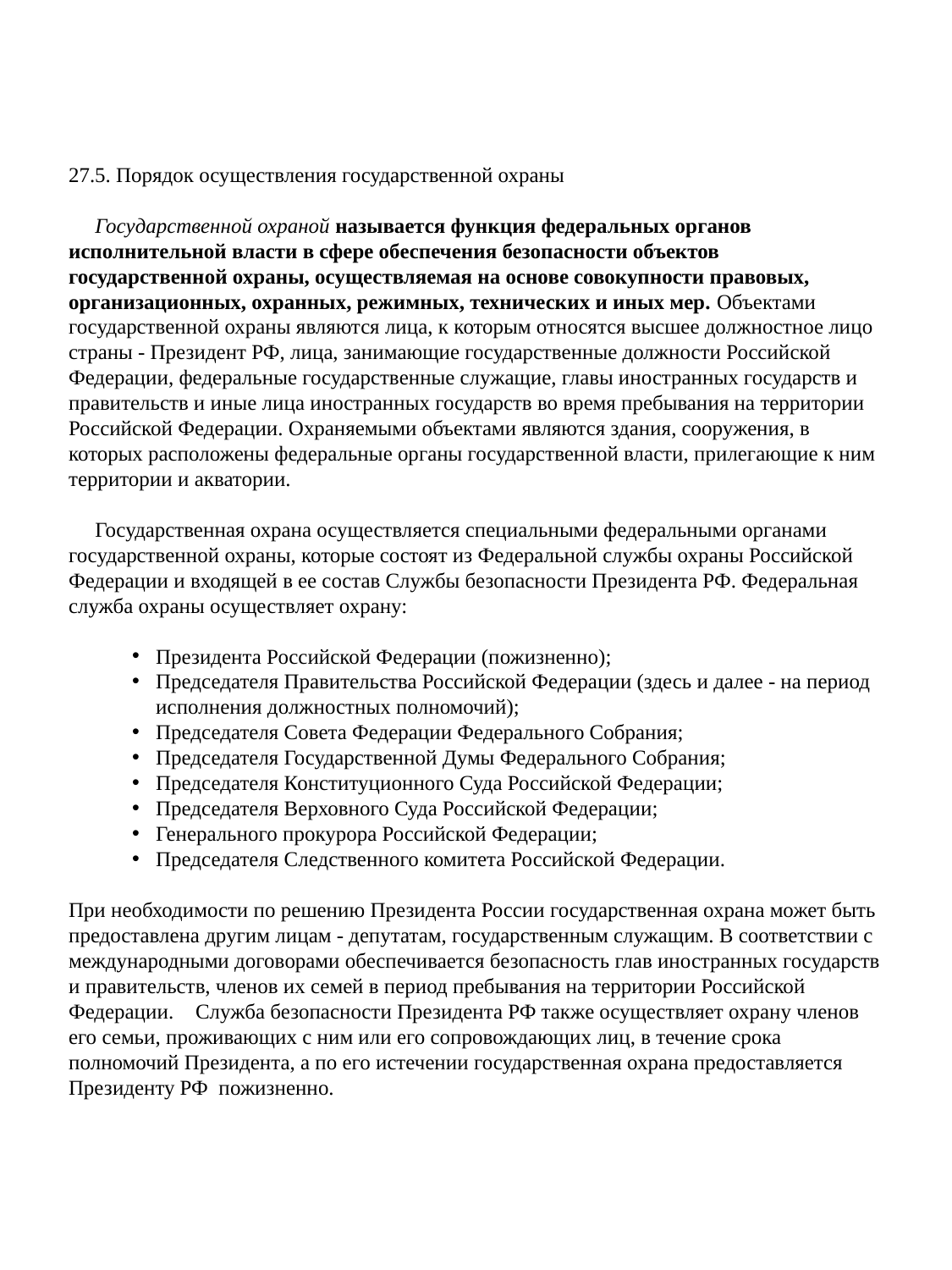

27.5. Порядок осуществления государственной охраны

     Государственной охраной называется функция федеральных органов исполнительной власти в сфере обеспечения безопасности объектов государственной охраны, осуществляемая на основе совокупности правовых, организационных, охранных, режимных, технических и иных мер. Объектами государственной охраны являются лица, к которым относятся высшее должностное лицо страны - Президент РФ, лица, занимающие государственные должности Российской Федерации, федеральные государственные служащие, главы иностранных государств и правительств и иные лица иностранных государств во время пребывания на территории Российской Федерации. Охраняемыми объектами являются здания, сооружения, в которых расположены федеральные органы государственной власти, прилегающие к ним территории и акватории.

     Государственная охрана осуществляется специальными федеральными органами государственной охраны, которые состоят из Федеральной службы охраны Российской Федерации и входящей в ее состав Службы безопасности Президента РФ. Федеральная служба охраны осуществляет охрану:

Президента Российской Федерации (пожизненно);
Председателя Правительства Российской Федерации (здесь и далее - на период исполнения должностных полномочий);
Председателя Совета Федерации Федерального Собрания;
Председателя Государственной Думы Федерального Собрания;
Председателя Конституционного Суда Российской Федерации;
Председателя Верховного Суда Российской Федерации;
Генерального прокурора Российской Федерации;
Председателя Следственного комитета Российской Федерации.

При необходимости по решению Президента России государственная охрана может быть предоставлена другим лицам - депутатам, государственным служащим. В соответствии с международными договорами обеспечивается безопасность глав иностранных государств и правительств, членов их семей в период пребывания на территории Российской Федерации.	Служба безопасности Президента РФ также осуществляет охрану членов его семьи, проживающих с ним или его сопровождающих лиц, в течение срока полномочий Президента, а по его истечении государственная охрана предоставляется Президенту РФ  пожизненно.